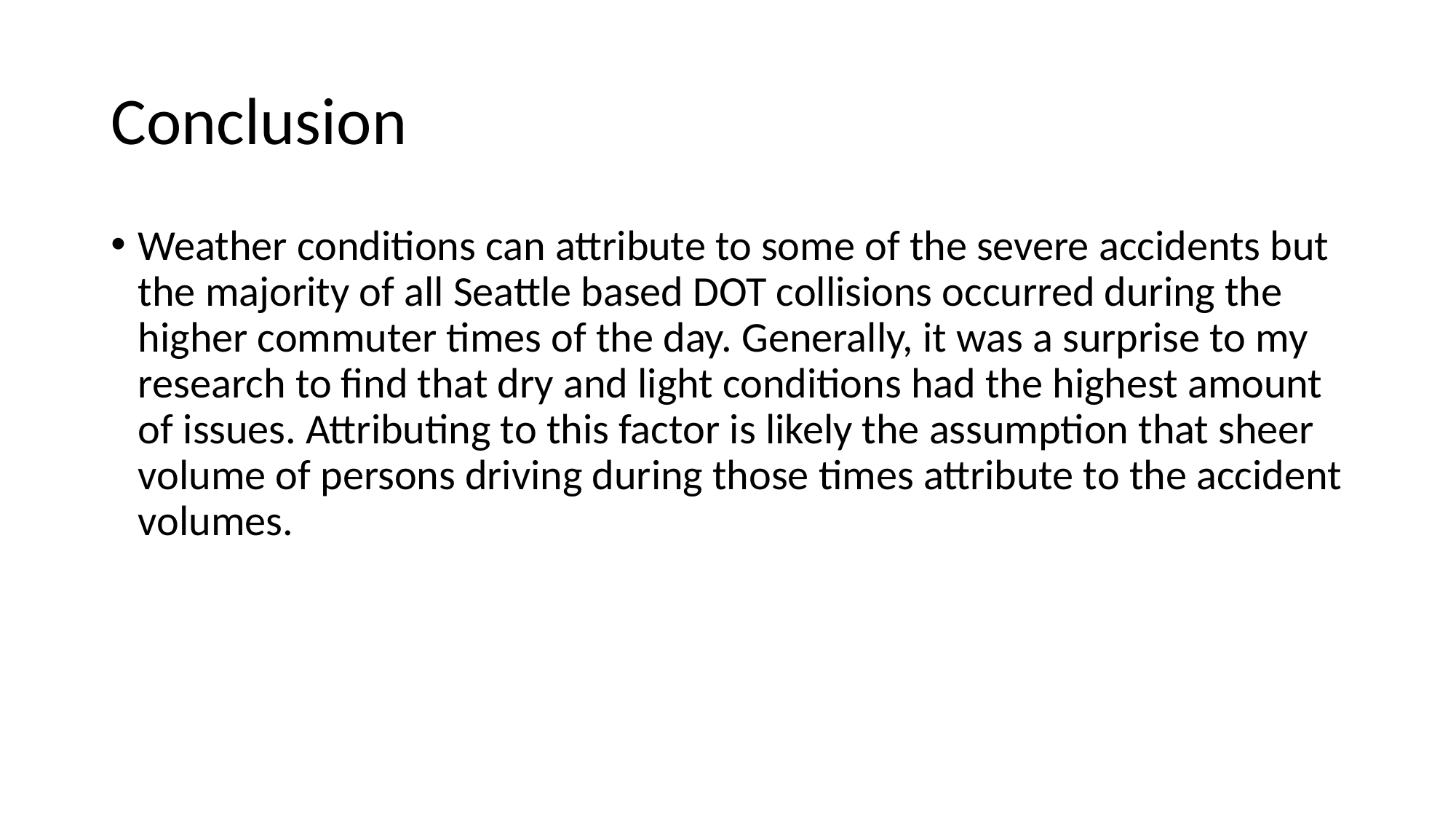

# Conclusion
Weather conditions can attribute to some of the severe accidents but the majority of all Seattle based DOT collisions occurred during the higher commuter times of the day. Generally, it was a surprise to my research to find that dry and light conditions had the highest amount of issues. Attributing to this factor is likely the assumption that sheer volume of persons driving during those times attribute to the accident volumes.